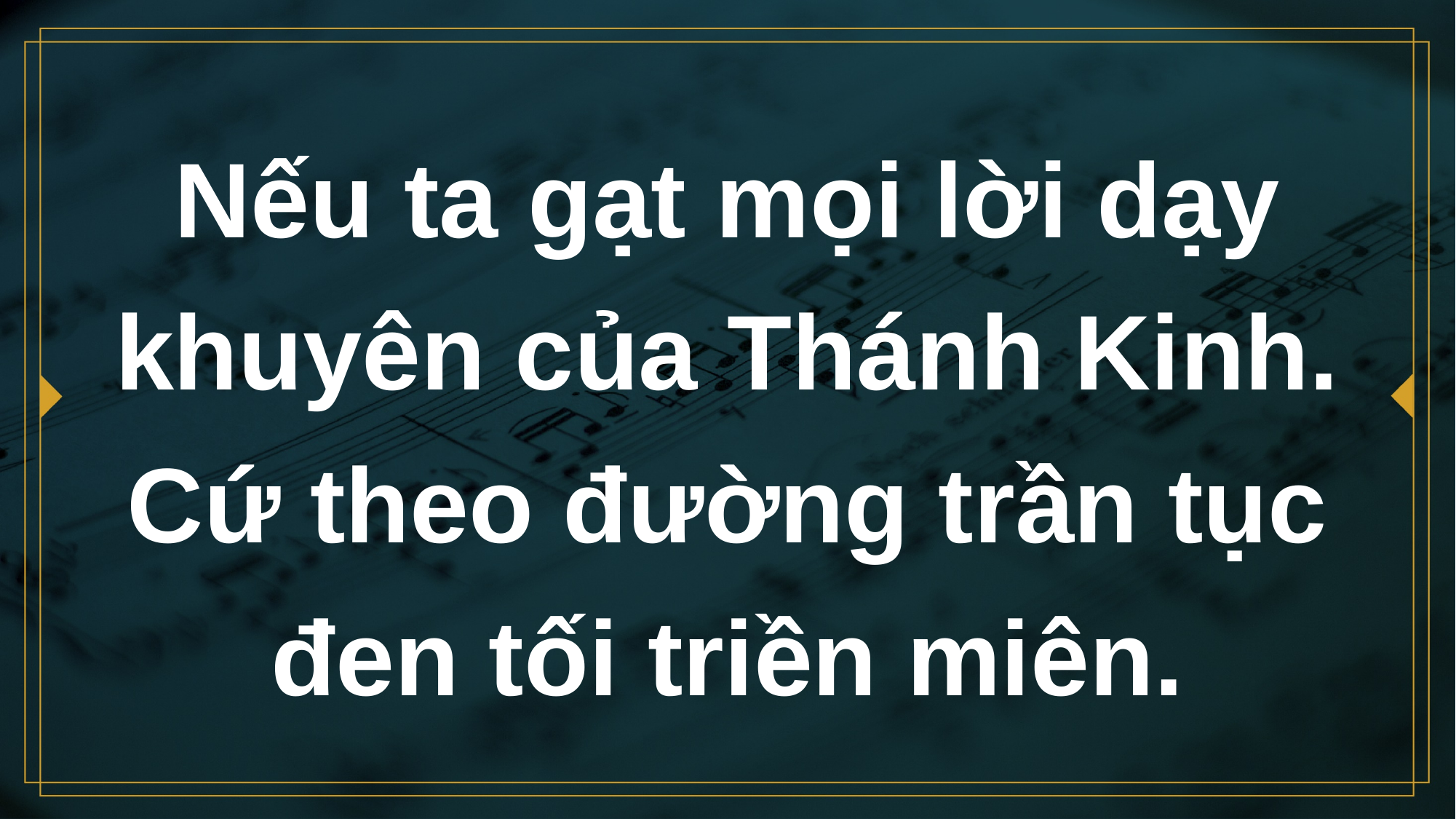

# Nếu ta gạt mọi lời dạy khuyên của Thánh Kinh. Cứ theo đường trần tục đen tối triền miên.